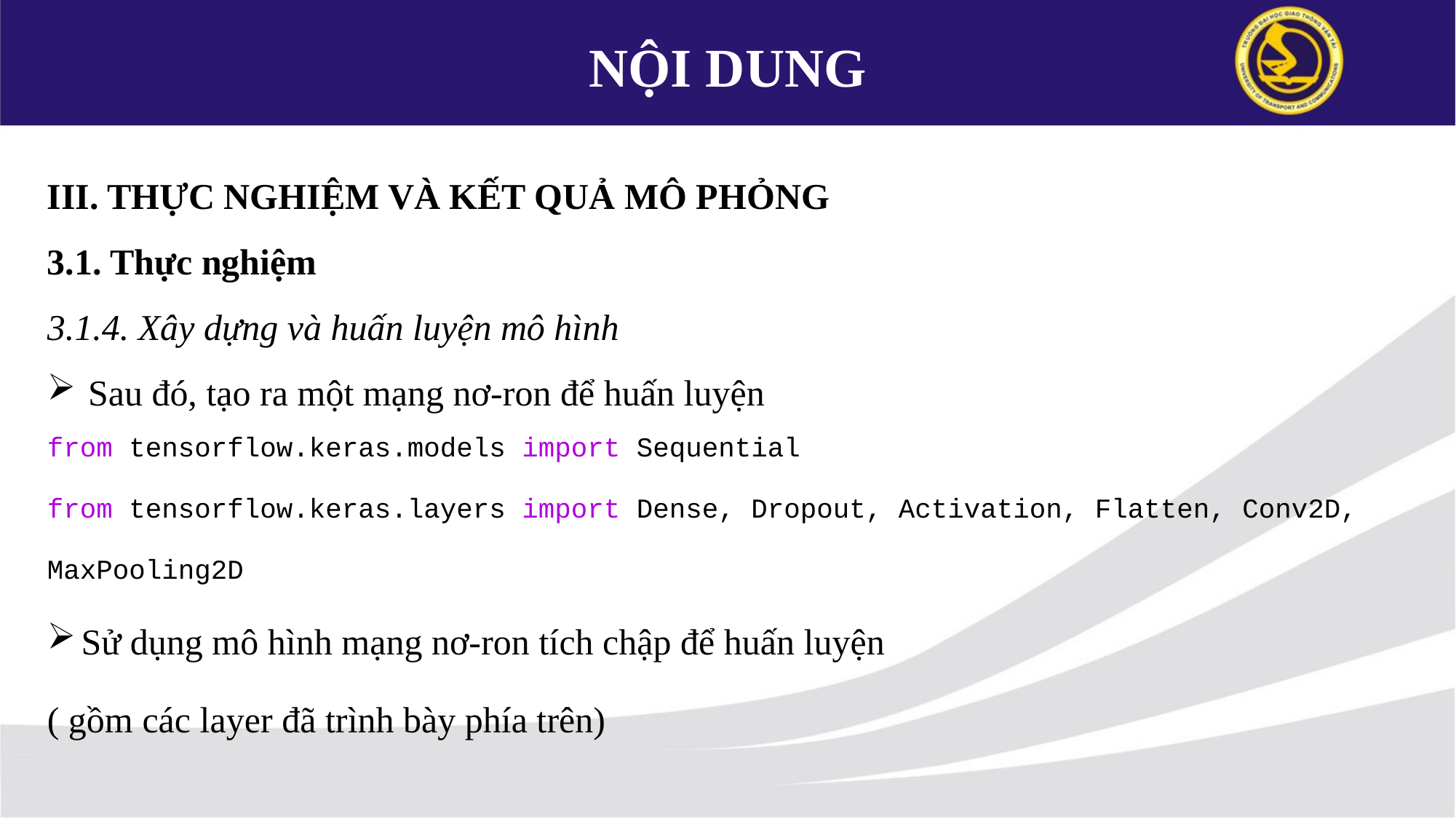

NỘI DUNG
III. THỰC NGHIỆM VÀ KẾT QUẢ MÔ PHỎNG
3.1. Thực nghiệm
3.1.4. Xây dựng và huấn luyện mô hình
Sau đó, tạo ra một mạng nơ-ron để huấn luyện
from tensorflow.keras.models import Sequential
from tensorflow.keras.layers import Dense, Dropout, Activation, Flatten, Conv2D,
MaxPooling2D
Sử dụng mô hình mạng nơ-ron tích chập để huấn luyện
( gồm các layer đã trình bày phía trên)